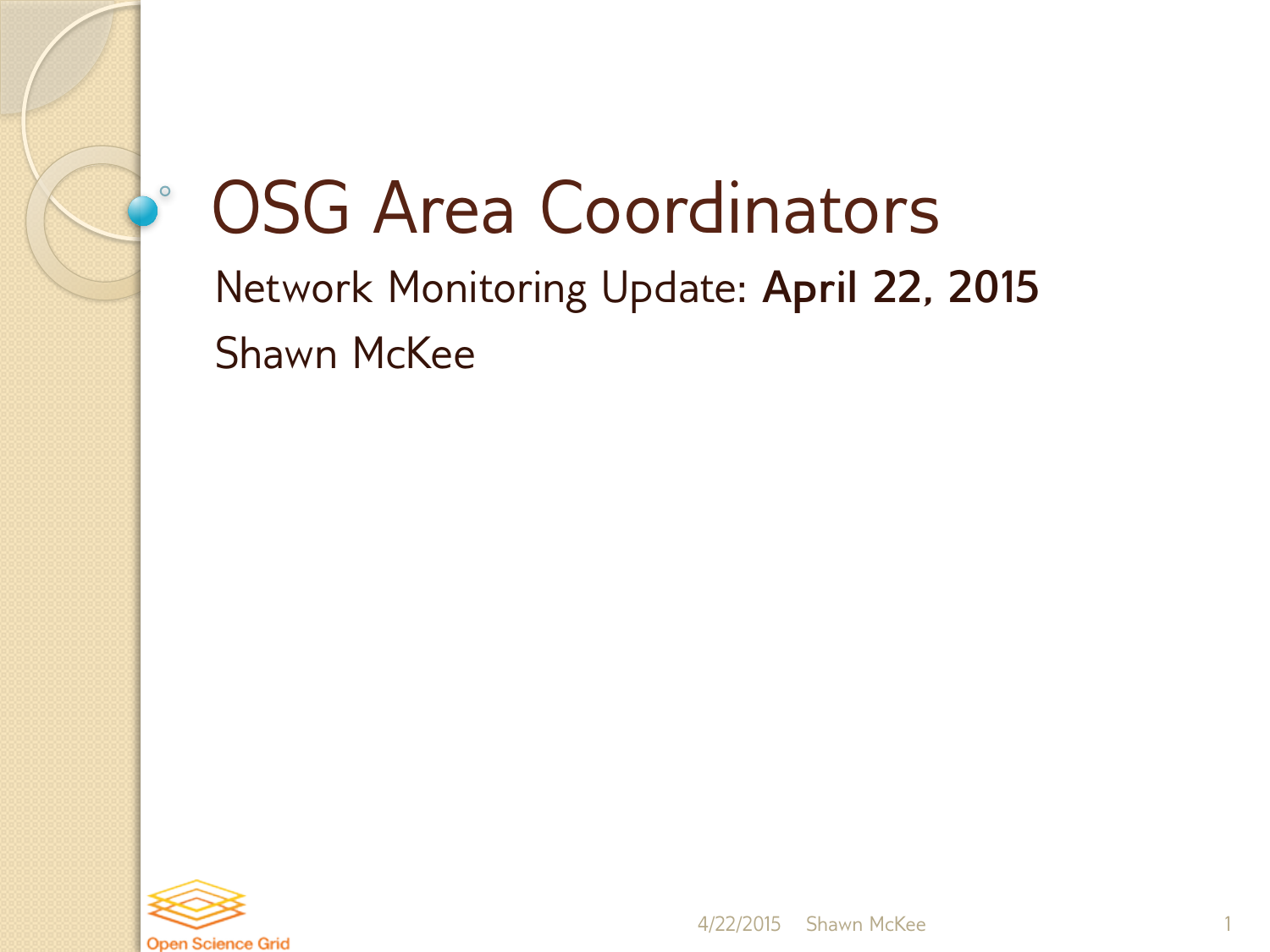

# OSG Area Coordinators
Network Monitoring Update: April 22, 2015
Shawn McKee
4/22/2015
Shawn McKee
1